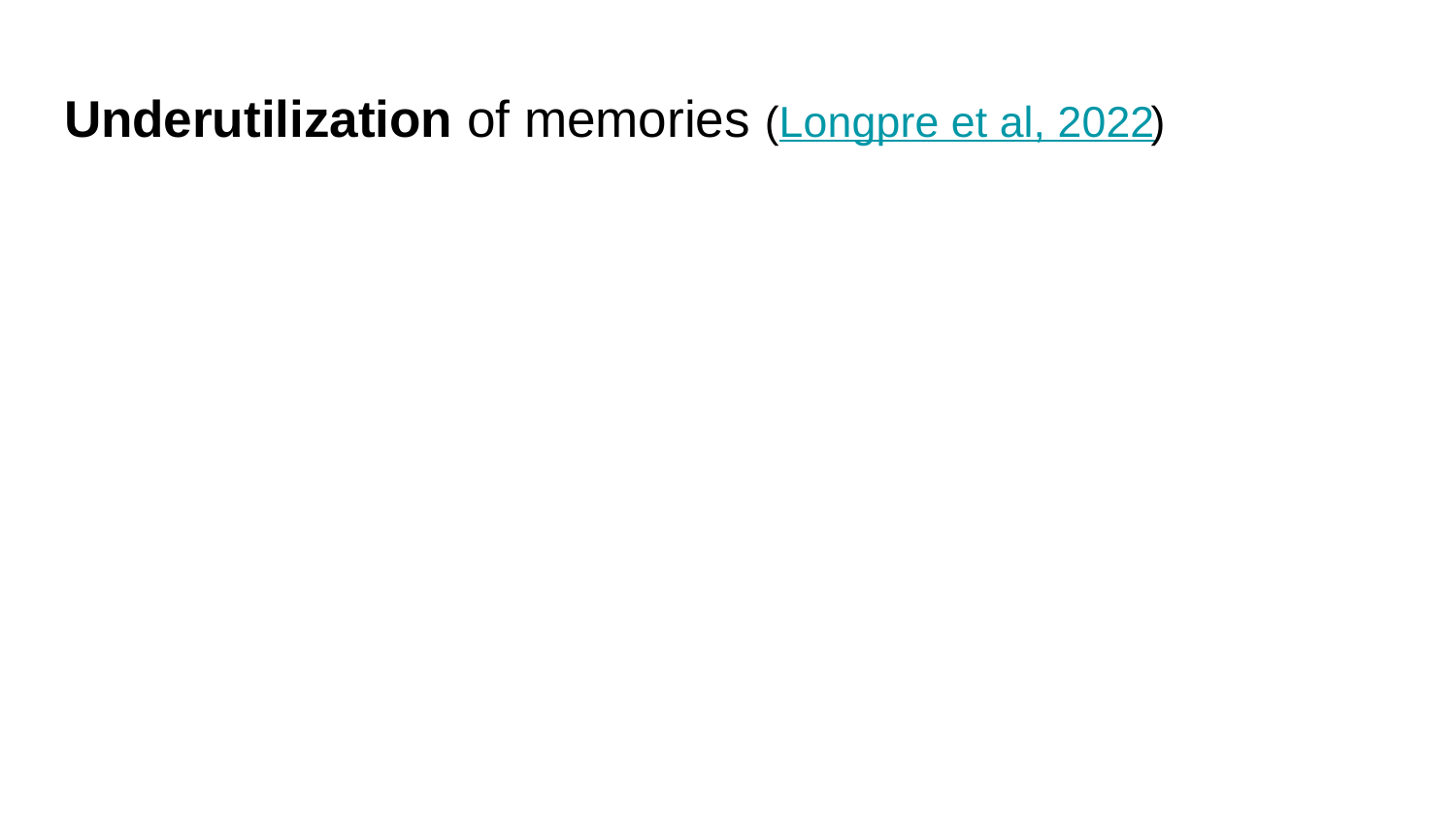

# Underutilization of memories (Longpre et al, 2022)